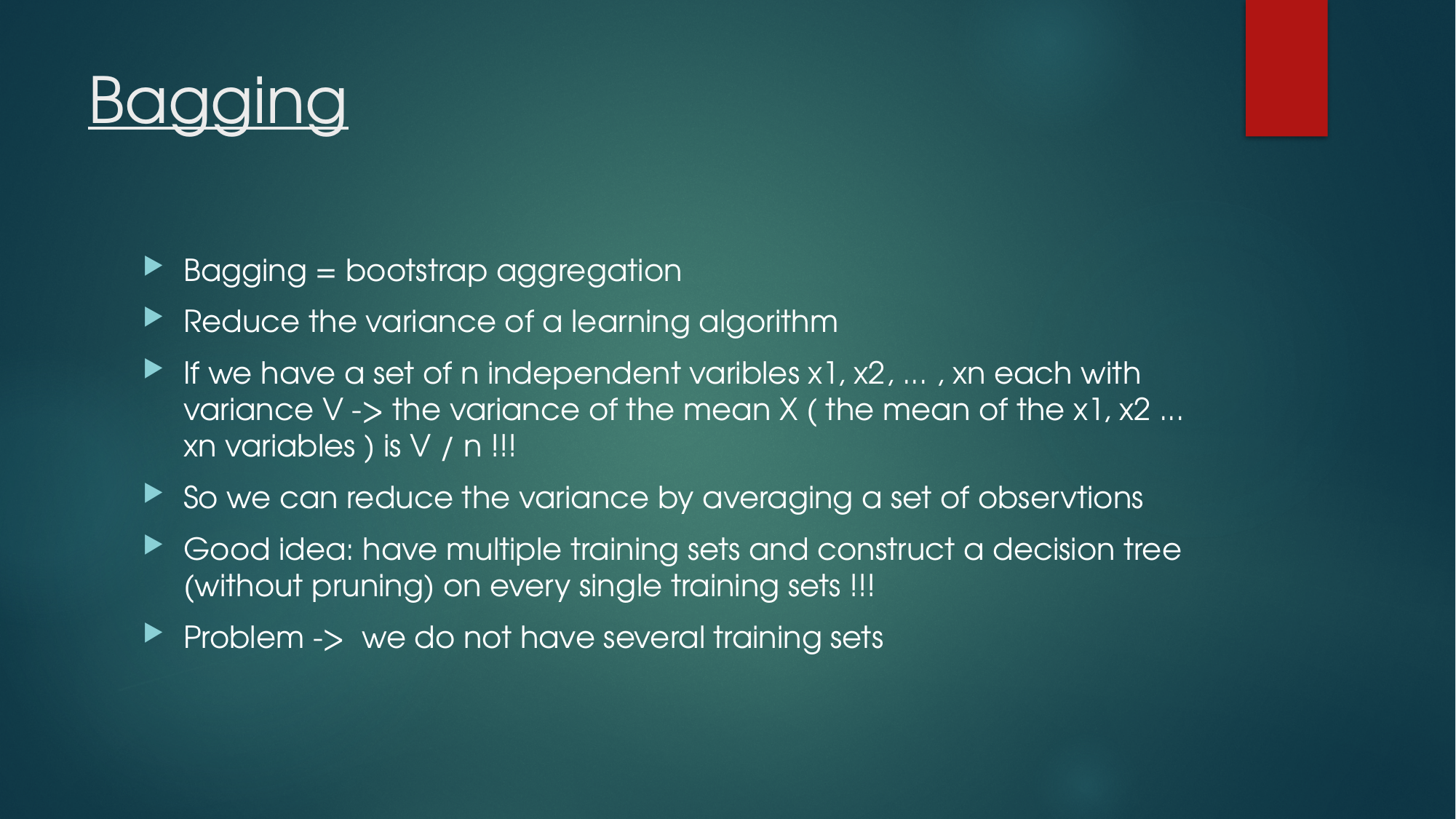

# Bagging
Bagging = bootstrap aggregation
Reduce the variance of a learning algorithm
If we have a set of n independent varibles x1, x2, ... , xn each with variance V -> the variance of the mean X ( the mean of the x1, x2 ... xn variables ) is V / n !!!
So we can reduce the variance by averaging a set of observtions
Good idea: have multiple training sets and construct a decision tree (without pruning) on every single training sets !!!
Problem ->  we do not have several training sets